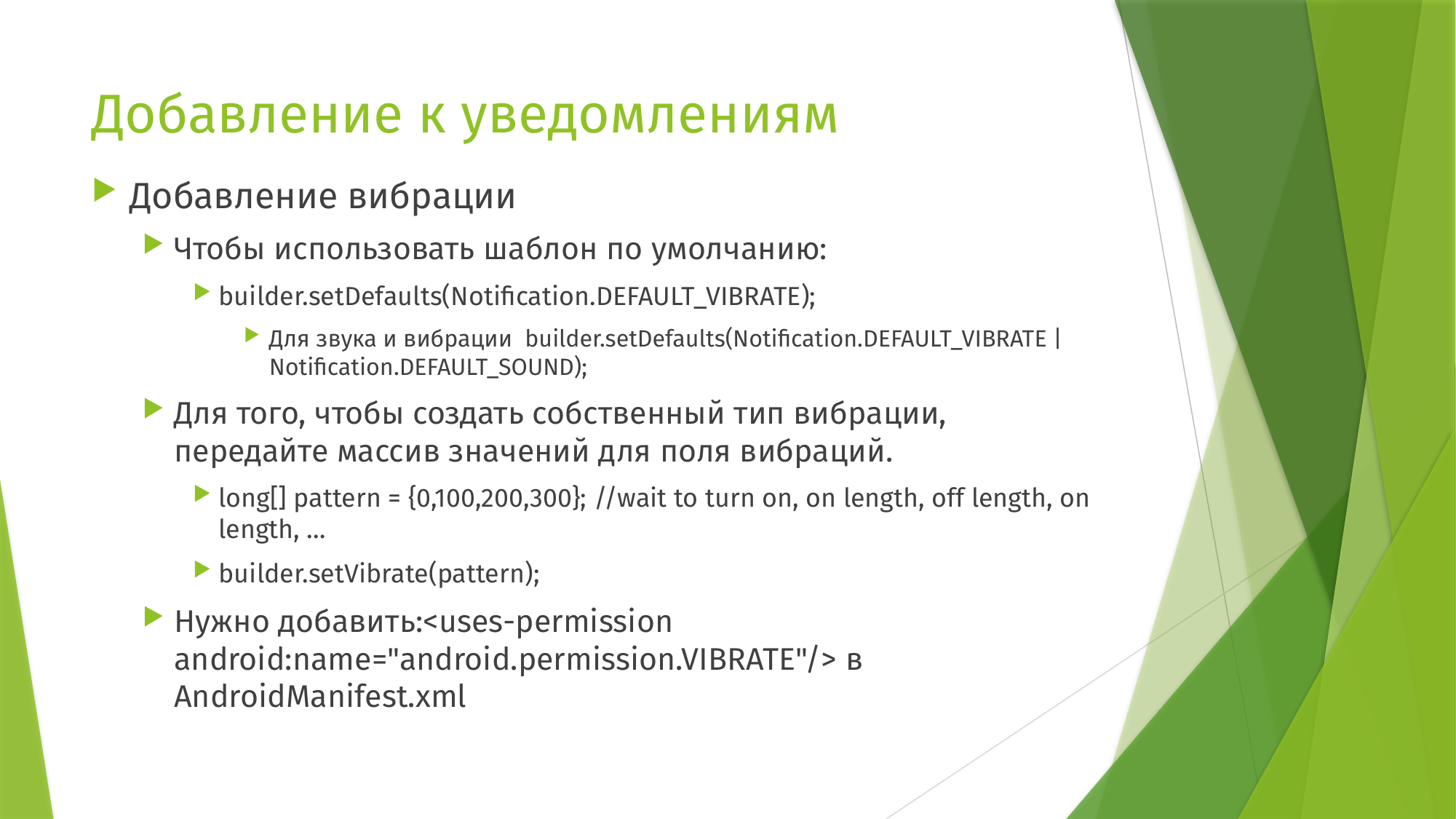

# Добавление к уведомлениям
Добавление вибрации
Чтобы использовать шаблон по умолчанию:
builder.setDefaults(Notification.DEFAULT_VIBRATE);
Для звука и вибрации  builder.setDefaults(Notification.DEFAULT_VIBRATE | Notification.DEFAULT_SOUND);
Для того, чтобы создать собственный тип вибрации, передайте массив значений для поля вибраций.
long[] pattern = {0,100,200,300}; //wait to turn on, on length, off length, on length, …
builder.setVibrate(pattern);
Нужно добавить:<uses-permission android:name="android.permission.VIBRATE"/> в AndroidManifest.xml